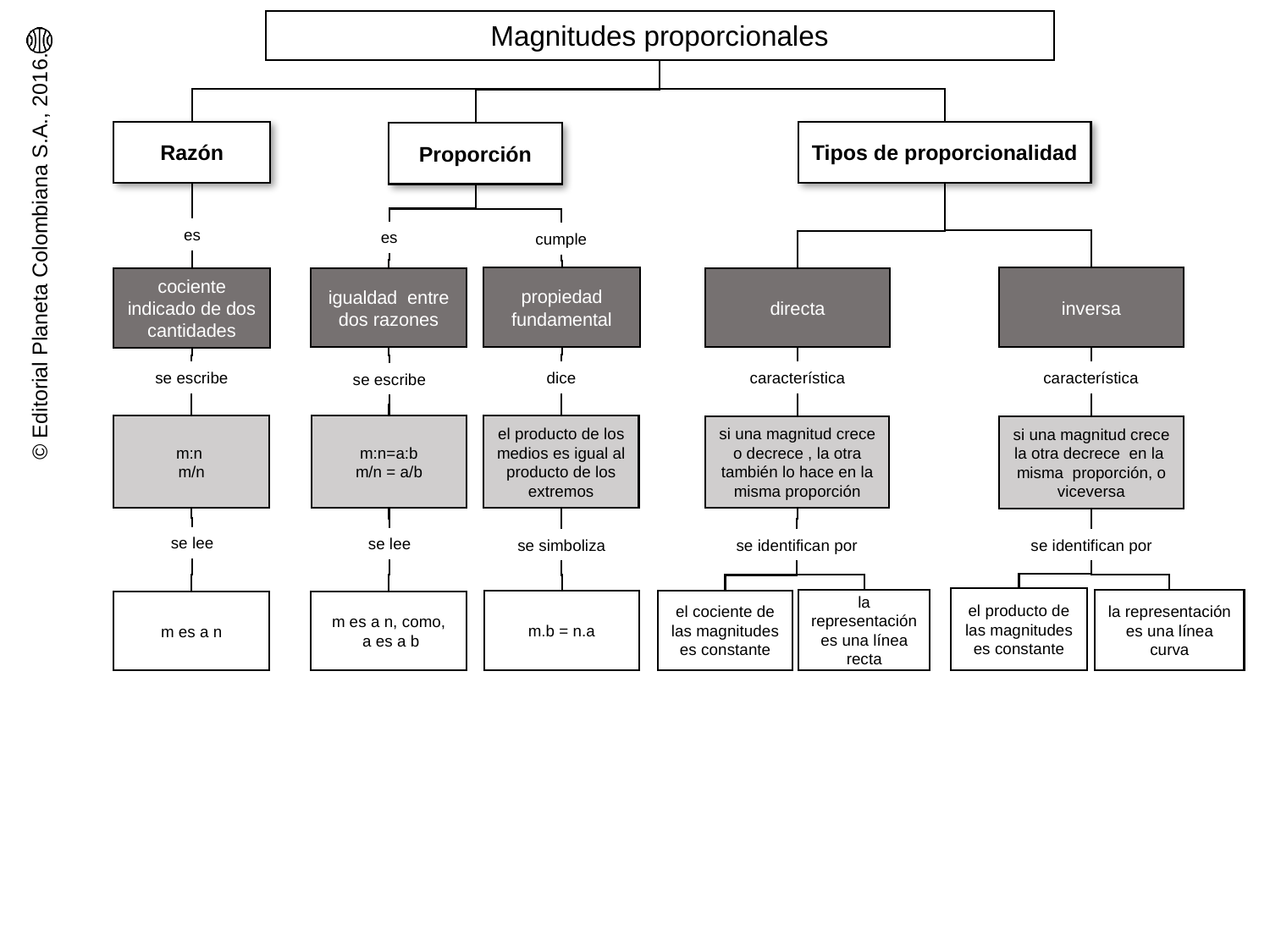

Magnitudes proporcionales
Razón
Tipos de proporcionalidad
Proporción
es
es
cumple
propiedad fundamental
inversa
cociente indicado de dos cantidades
igualdad  entre dos razones
directa
característica
característica
dice
se escribe
se escribe
m:n
m/n
m:n=a:b
m/n = a/b
el producto de los medios es igual al producto de los extremos
si una magnitud crece o decrece , la otra también lo hace en la misma proporción
si una magnitud crece la otra decrece  en la  misma  proporción, o viceversa
se lee
se lee
se simboliza
se identifican por
se identifican por
el producto de las magnitudes es constante
la representación es una línea recta
la representación es una línea curva
m.b = n.a
el cociente de las magnitudes es constante
m es a n
m es a n, como,
 a es a b